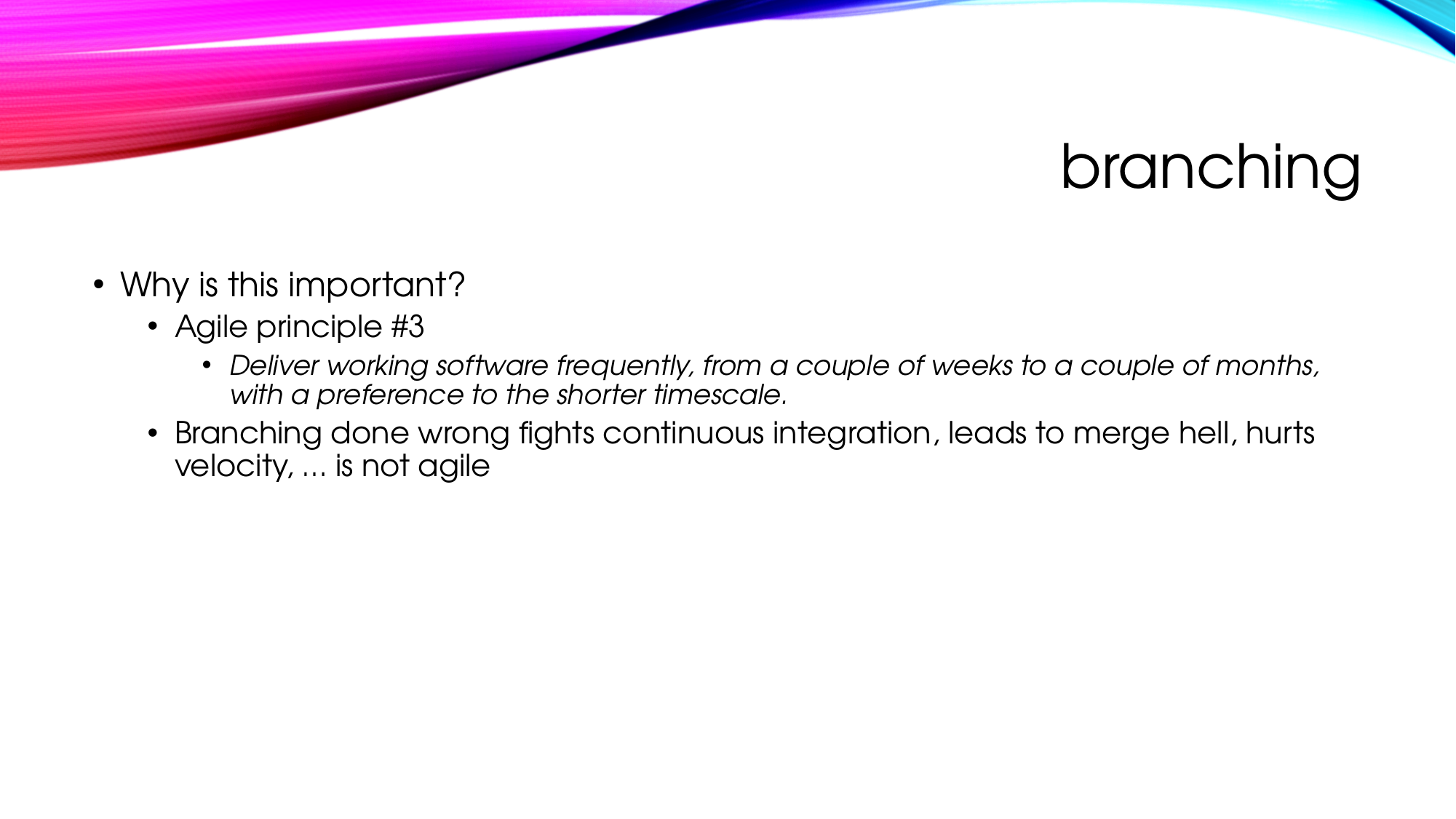

# branching
Why is this important?
Agile principle #3
Deliver working software frequently, from a couple of weeks to a couple of months, with a preference to the shorter timescale.
Branching done wrong fights continuous integration, leads to merge hell, hurts velocity, … is not agile